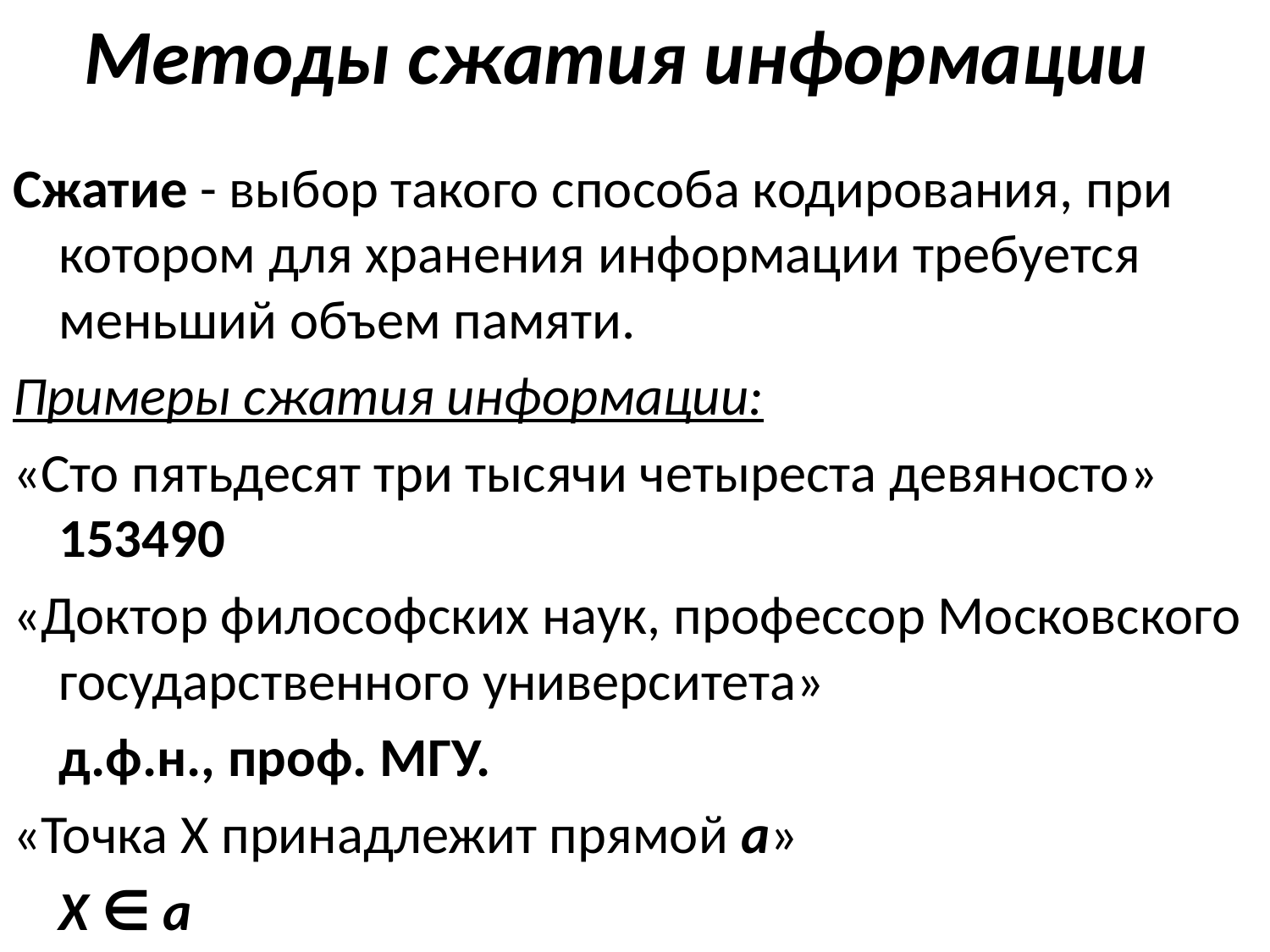

# Методы сжатия информации
Сжатие - выбор такого способа кодирования, при котором для хранения информации требуется меньший объем памяти.
Примеры сжатия информации:
«Сто пятьдесят три тысячи четыреста девяносто» 		153490
«Доктор философских наук, профессор Московского государственного университета»
		д.ф.н., проф. МГУ.
«Точка X принадлежит прямой a»
		X ∈ а